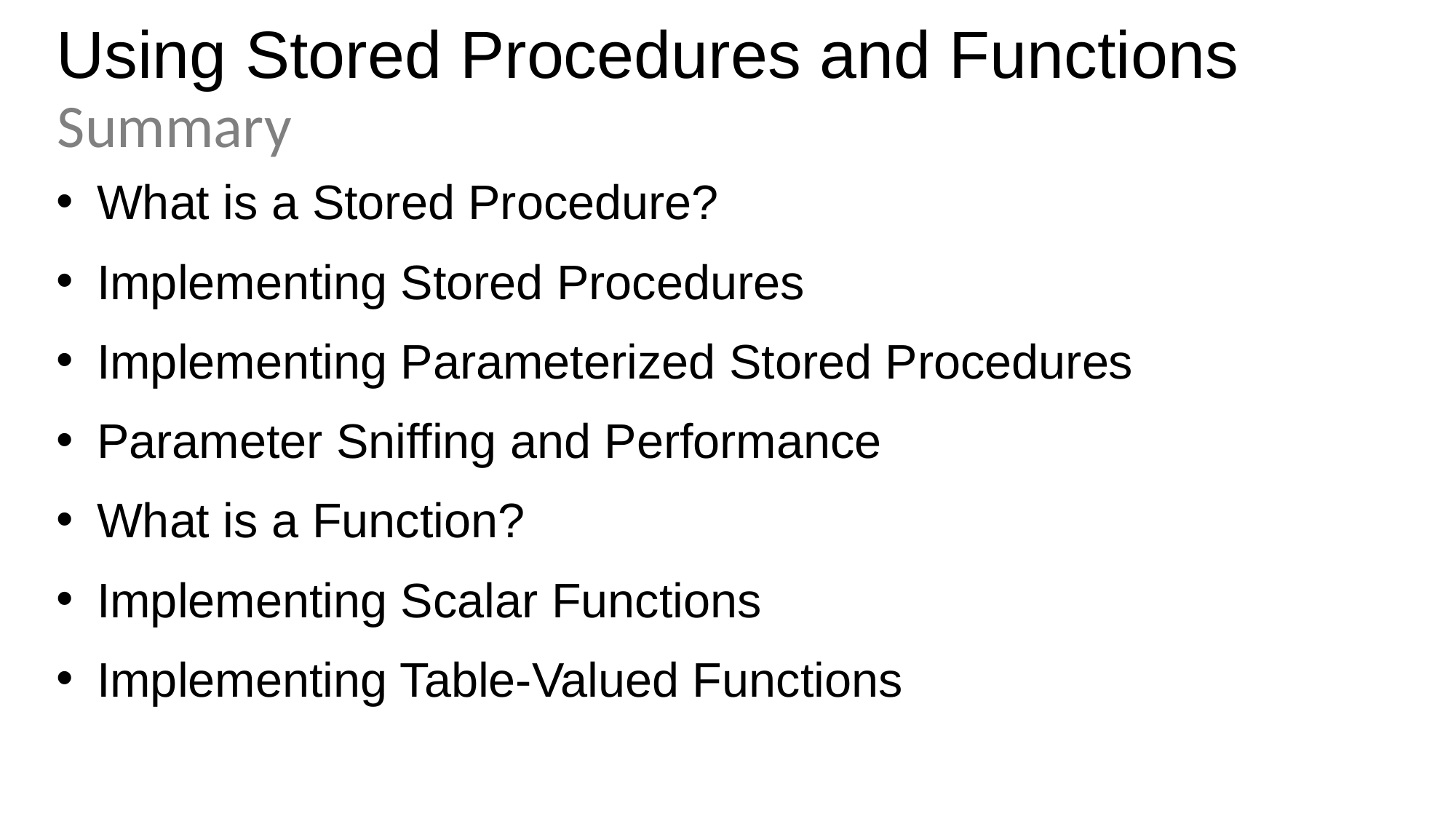

# Using Stored Procedures and Functions
Summary
What is a Stored Procedure?
Implementing Stored Procedures
Implementing Parameterized Stored Procedures
Parameter Sniffing and Performance
What is a Function?
Implementing Scalar Functions
Implementing Table-Valued Functions